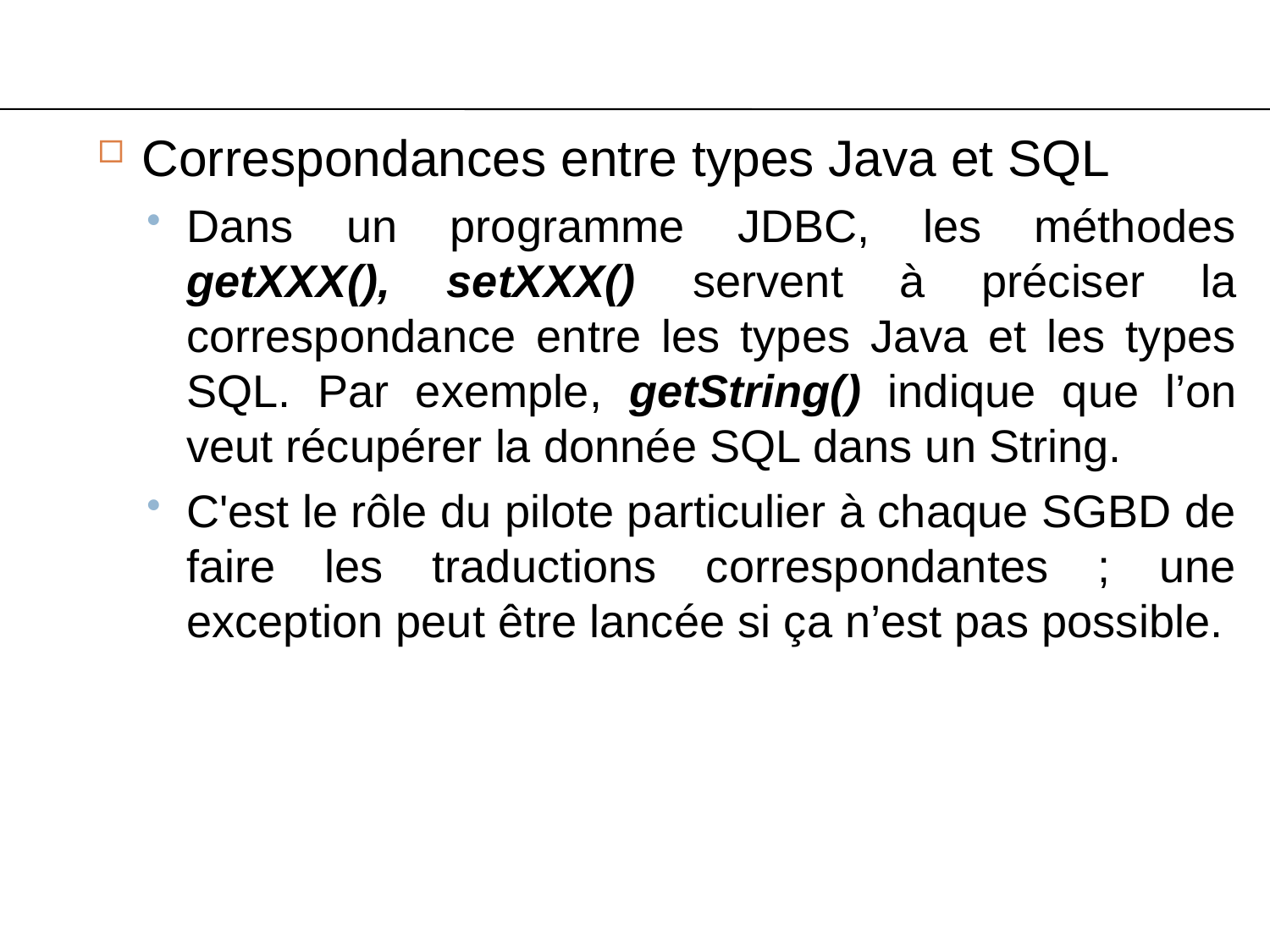

#
Correspondances entre types Java et SQL
Dans un programme JDBC, les méthodes getXXX(), setXXX() servent à préciser la correspondance entre les types Java et les types SQL. Par exemple, getString() indique que l’on veut récupérer la donnée SQL dans un String.
C'est le rôle du pilote particulier à chaque SGBD de faire les traductions correspondantes ; une exception peut être lancée si ça n’est pas possible.